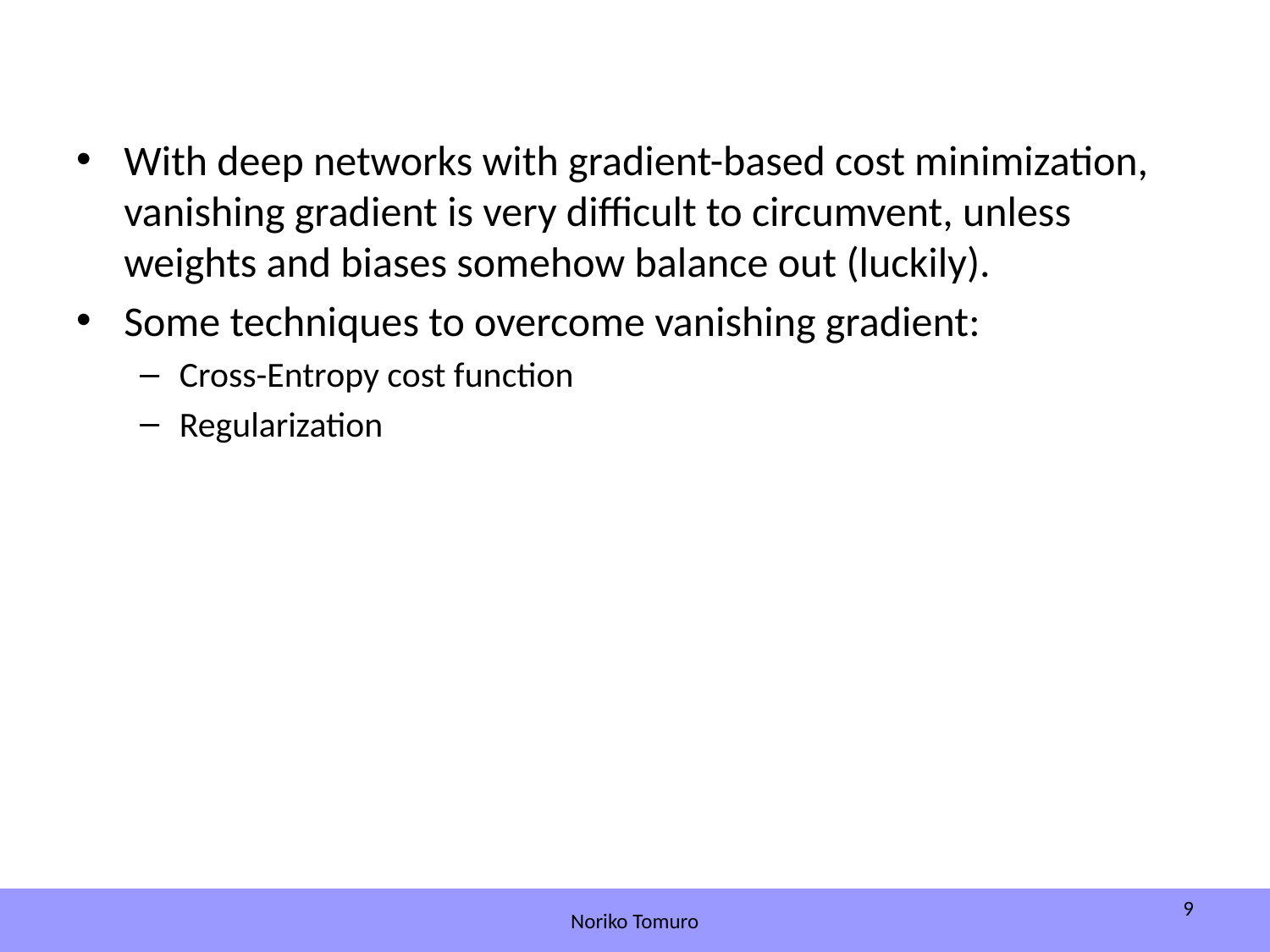

With deep networks with gradient-based cost minimization, vanishing gradient is very difficult to circumvent, unless weights and biases somehow balance out (luckily).
Some techniques to overcome vanishing gradient:
Cross-Entropy cost function
Regularization

9
Noriko Tomuro